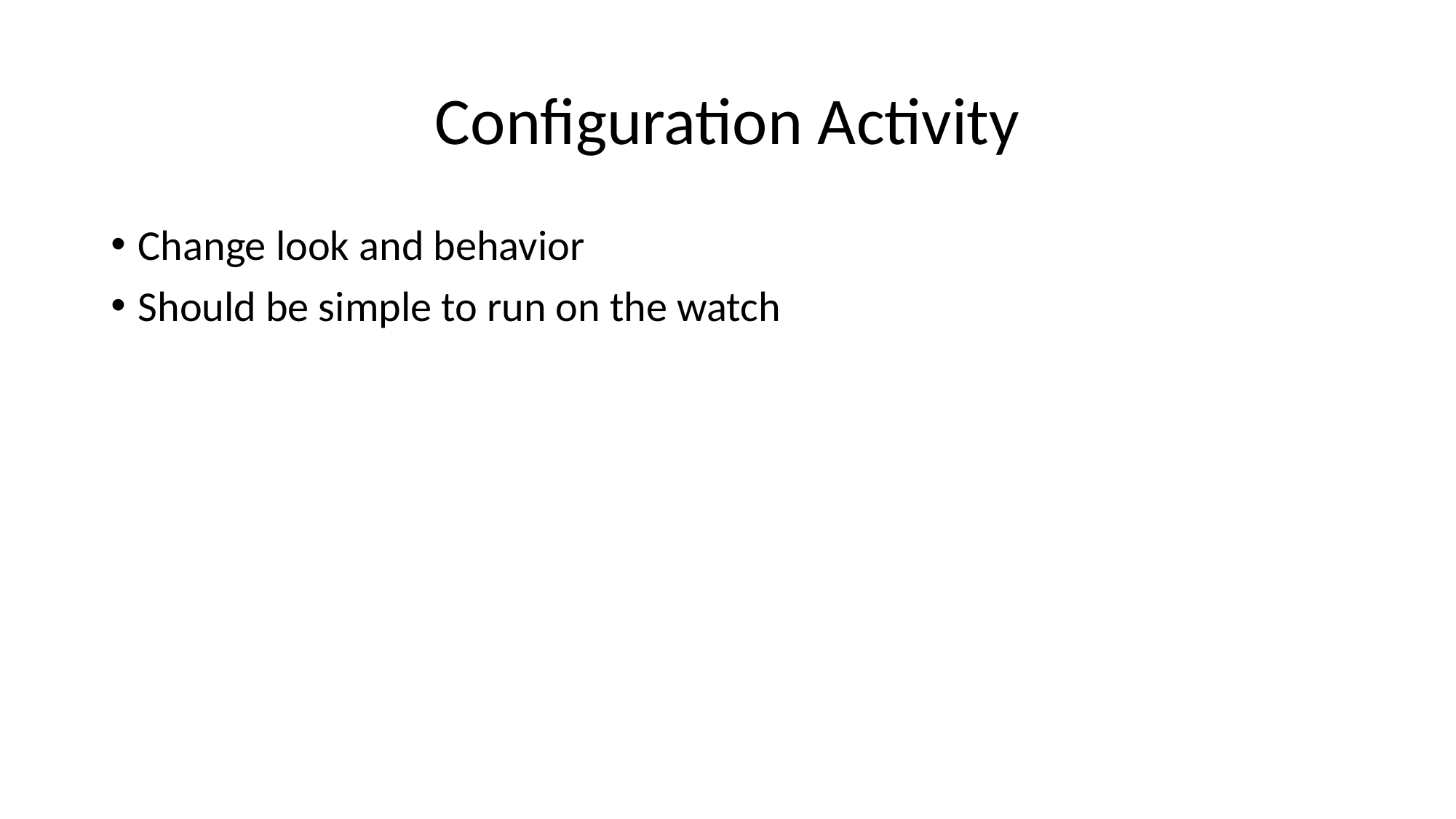

# Configuration Activity
Change look and behavior
Should be simple to run on the watch